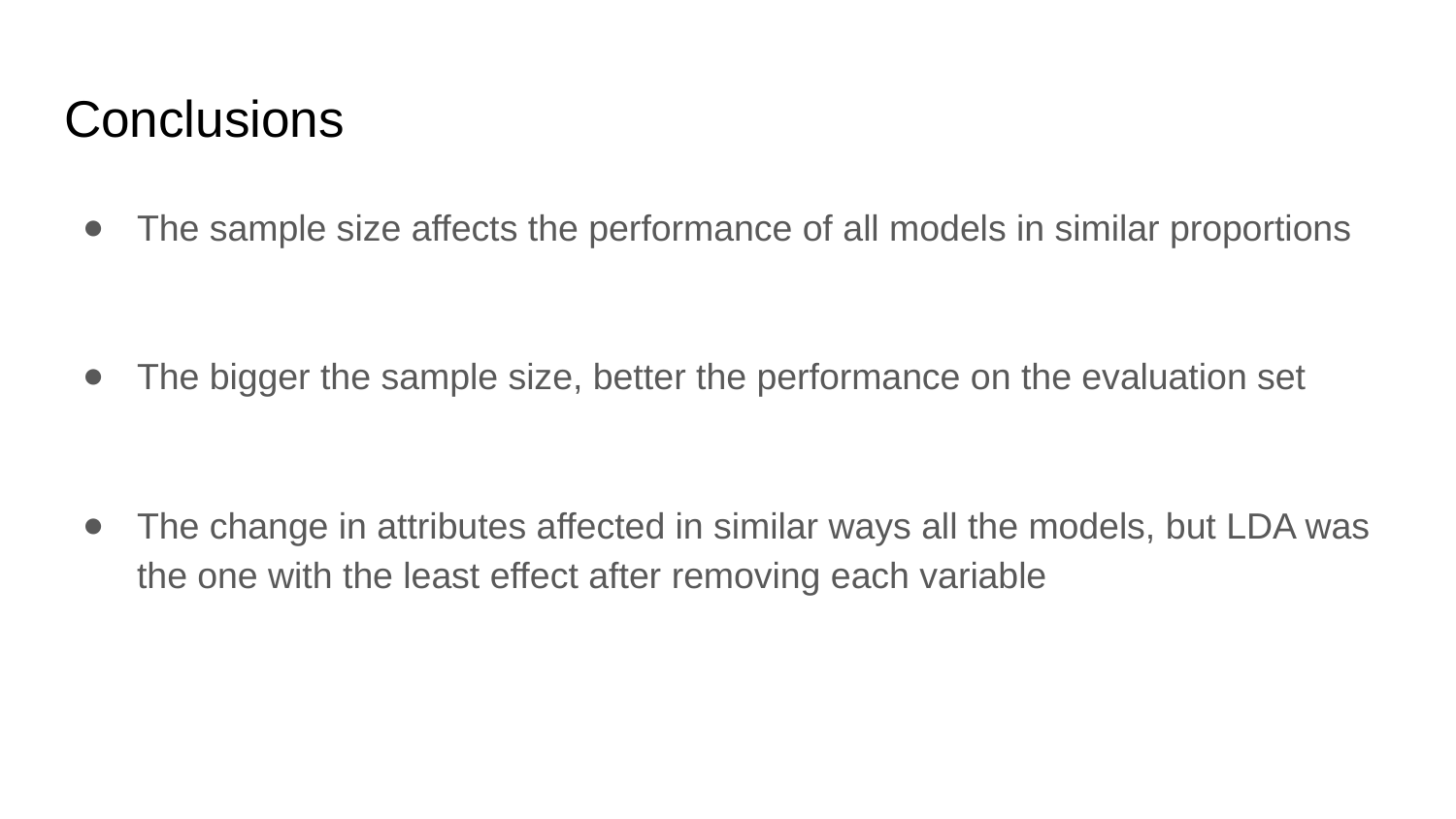

# Conclusions
The sample size affects the performance of all models in similar proportions

The bigger the sample size, better the performance on the evaluation set

The change in attributes affected in similar ways all the models, but LDA was the one with the least effect after removing each variable